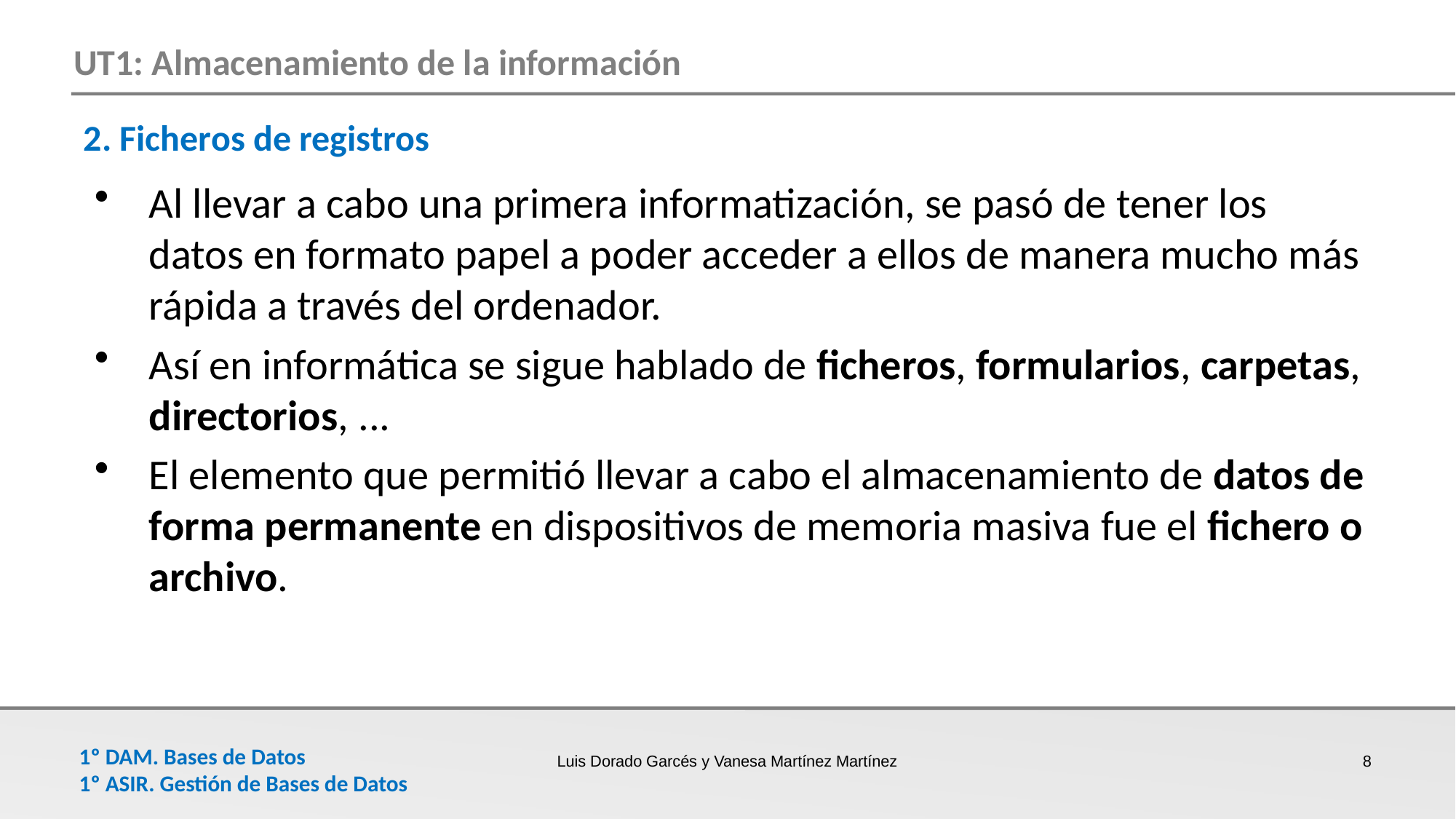

2. Ficheros de registros
Al llevar a cabo una primera informatización, se pasó de tener los datos en formato papel a poder acceder a ellos de manera mucho más rápida a través del ordenador.
Así en informática se sigue hablado de ficheros, formularios, carpetas, directorios, ...
El elemento que permitió llevar a cabo el almacenamiento de datos de forma permanente en dispositivos de memoria masiva fue el fichero o archivo.
Luis Dorado Garcés y Vanesa Martínez Martínez
8